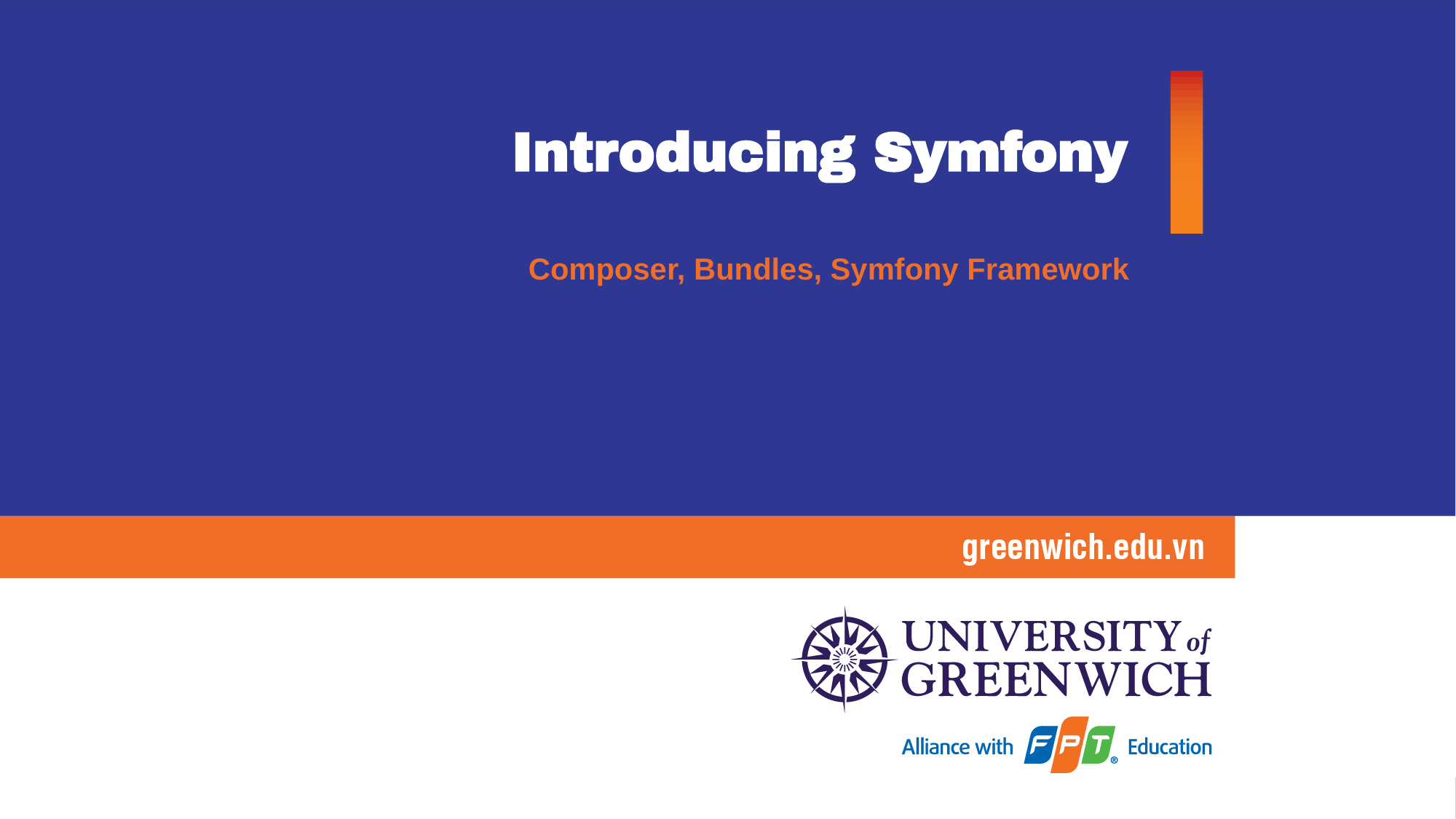

# Introducing Symfony
Composer, Bundles, Symfony Framework